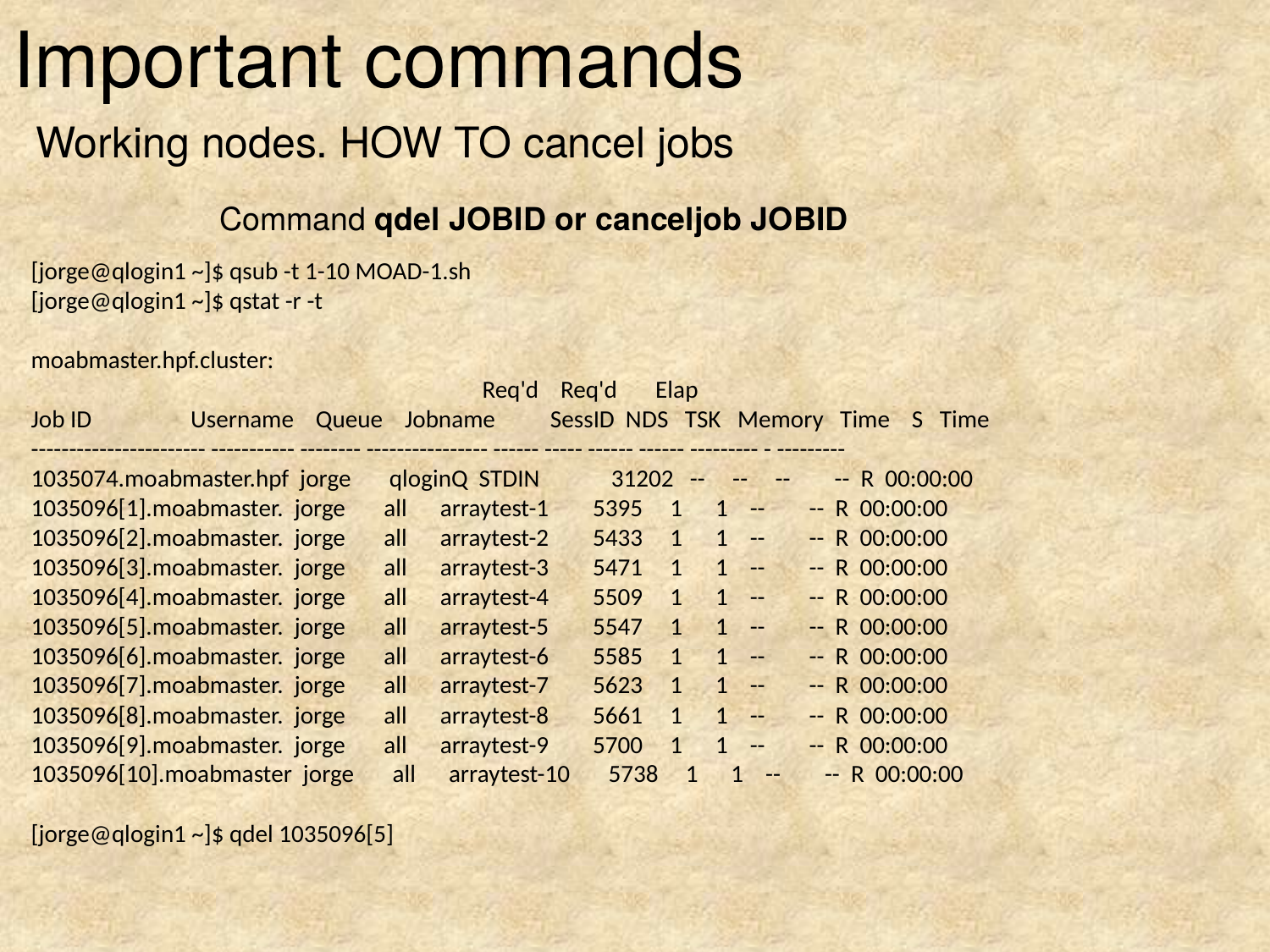

# Important commands
Working nodes. HOW TO cancel jobs
Command qdel JOBID or canceljob JOBID
[jorge@qlogin1 ~]$ qsub -t 1-10 MOAD-1.sh
[jorge@qlogin1 ~]$ qstat -r -t

moabmaster.hpf.cluster:
                                                                                  Req'd    Req'd       Elap
Job ID                  Username    Queue    Jobname          SessID  NDS   TSK   Memory   Time    S   Time
----------------------- ----------- -------- ---------------- ------ ----- ------ ------ --------- - ---------
1035074.moabmaster.hpf  jorge       qloginQ  STDIN             31202   --     --     --        --  R  00:00:00
1035096[1].moabmaster.  jorge       all      arraytest-1        5395     1      1    --        --  R  00:00:00
1035096[2].moabmaster.  jorge       all      arraytest-2        5433     1      1    --        --  R  00:00:00
1035096[3].moabmaster.  jorge       all      arraytest-3        5471     1      1    --        --  R  00:00:00
1035096[4].moabmaster.  jorge       all      arraytest-4        5509     1      1    --        --  R  00:00:00
1035096[5].moabmaster.  jorge       all      arraytest-5        5547     1      1    --        --  R  00:00:00
1035096[6].moabmaster.  jorge       all      arraytest-6        5585     1      1    --        --  R  00:00:00
1035096[7].moabmaster.  jorge       all      arraytest-7        5623     1      1    --        --  R  00:00:00
1035096[8].moabmaster.  jorge       all      arraytest-8        5661     1      1    --        --  R  00:00:00
1035096[9].moabmaster.  jorge       all      arraytest-9        5700     1      1    --        --  R  00:00:00
1035096[10].moabmaster  jorge       all      arraytest-10       5738     1      1    --        --  R  00:00:00

[jorge@qlogin1 ~]$ qdel 1035096[5]